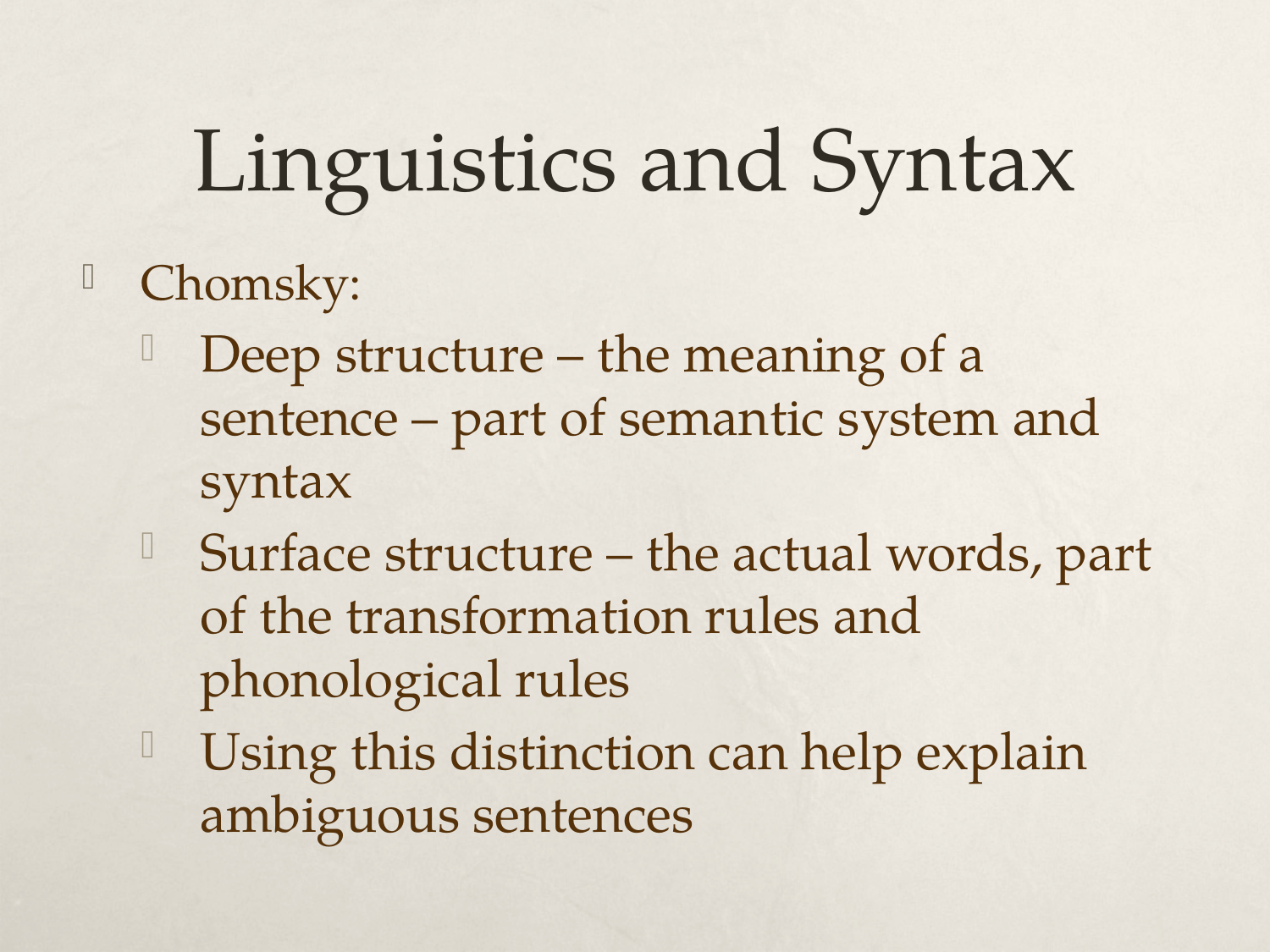

# Linguistics and Syntax
Chomsky:
Deep structure – the meaning of a sentence – part of semantic system and syntax
Surface structure – the actual words, part of the transformation rules and phonological rules
Using this distinction can help explain ambiguous sentences